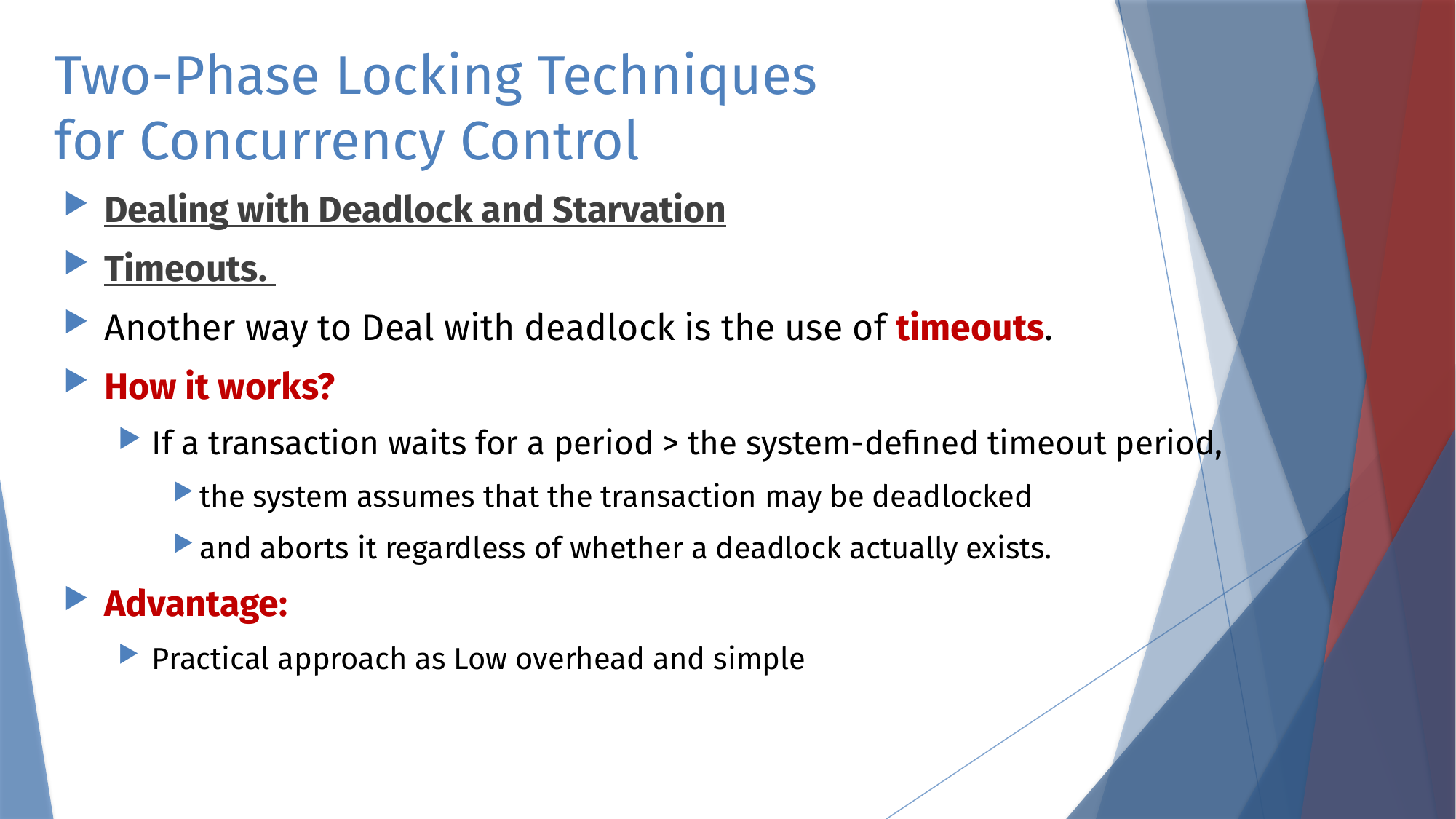

# Two-Phase Locking Techniques for Concurrency Control
Dealing with Deadlock and Starvation
Timeouts.
Another way to Deal with deadlock is the use of timeouts.
How it works?
If a transaction waits for a period > the system-defined timeout period,
the system assumes that the transaction may be deadlocked
and aborts it regardless of whether a deadlock actually exists.
Advantage:
Practical approach as Low overhead and simple